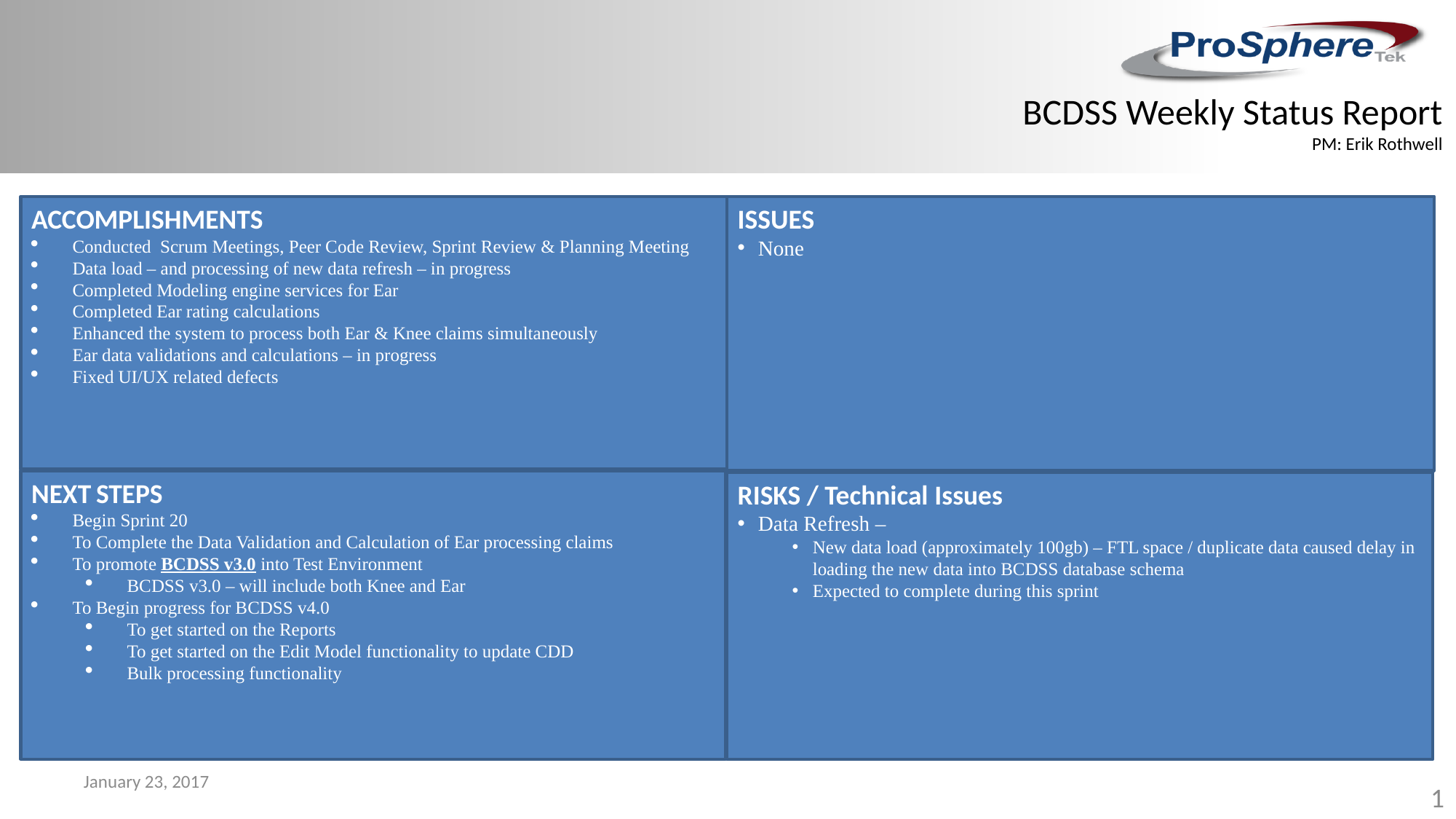

BCDSS Weekly Status Report
PM: Erik Rothwell
ACCOMPLISHMENTS
Conducted  Scrum Meetings, Peer Code Review, Sprint Review & Planning Meeting
Data load – and processing of new data refresh – in progress
Completed Modeling engine services for Ear
Completed Ear rating calculations
Enhanced the system to process both Ear & Knee claims simultaneously
Ear data validations and calculations – in progress
Fixed UI/UX related defects

ISSUES
None

NEXT STEPS
Begin Sprint 20
To Complete the Data Validation and Calculation of Ear processing claims
To promote BCDSS v3.0 into Test Environment
BCDSS v3.0 – will include both Knee and Ear
To Begin progress for BCDSS v4.0
To get started on the Reports
To get started on the Edit Model functionality to update CDD
Bulk processing functionality

RISKS / Technical Issues
Data Refresh –
New data load (approximately 100gb) – FTL space / duplicate data caused delay in loading the new data into BCDSS database schema
Expected to complete during this sprint

January 23, 2017
1